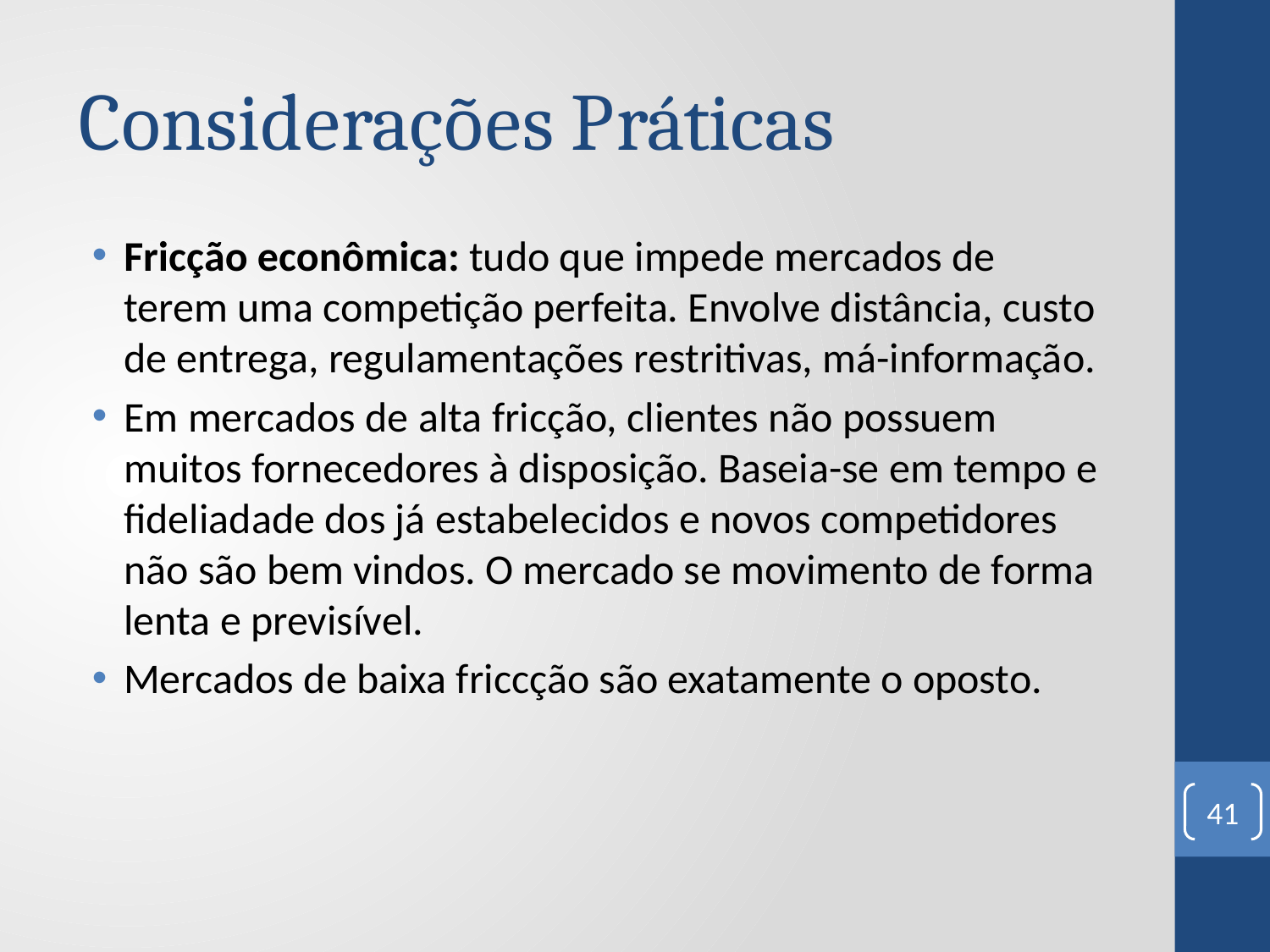

# Considerações Práticas
Fricção econômica: tudo que impede mercados de terem uma competição perfeita. Envolve distância, custo de entrega, regulamentações restritivas, má-informação.
Em mercados de alta fricção, clientes não possuem muitos fornecedores à disposição. Baseia-se em tempo e fideliadade dos já estabelecidos e novos competidores não são bem vindos. O mercado se movimento de forma lenta e previsível.
Mercados de baixa friccção são exatamente o oposto.
41